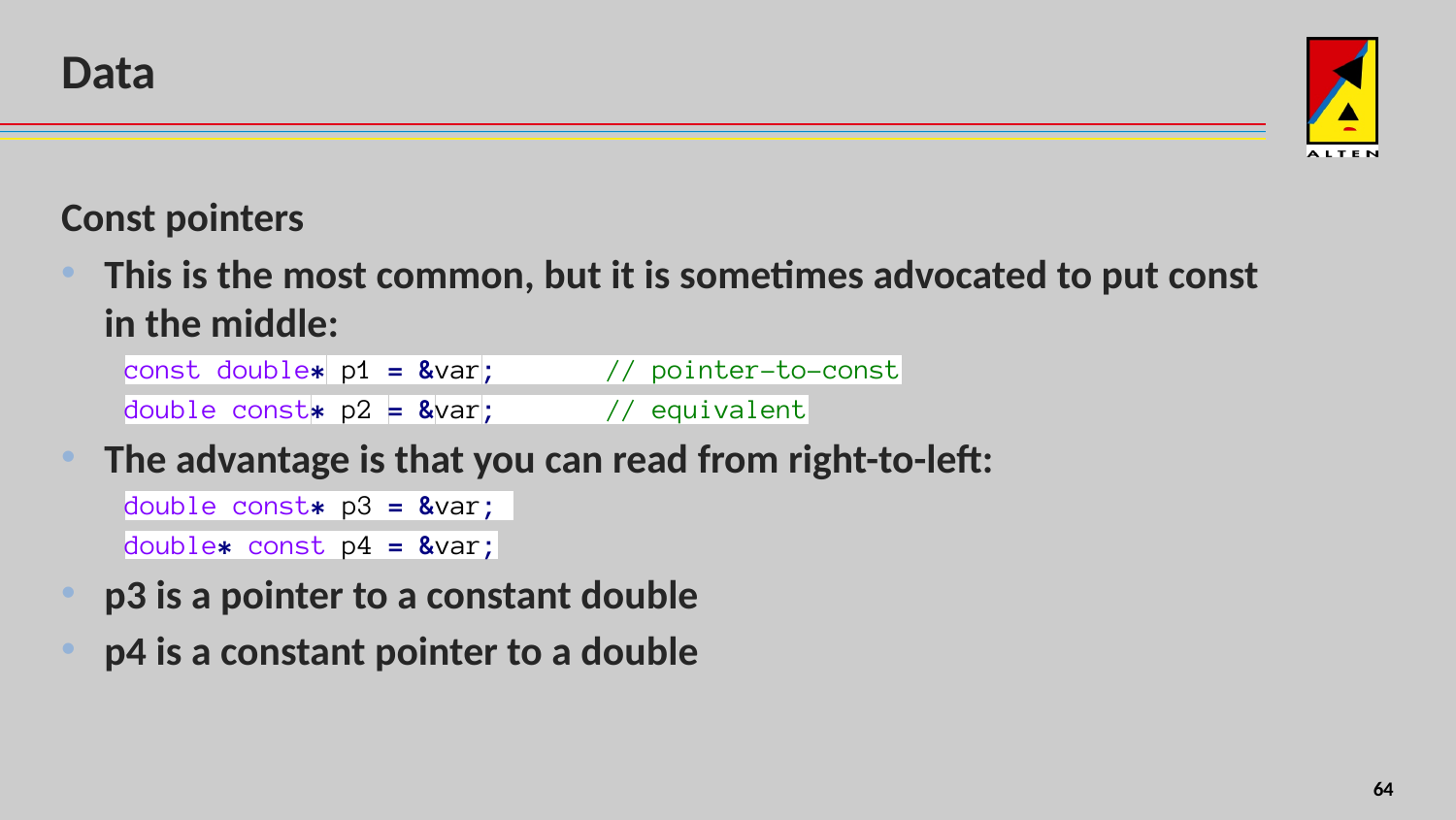

# Data
Const pointers
This is the most common, but it is sometimes advocated to put const in the middle:
const double* p1 = &var;       // pointer-to-const
double const* p2 = &var;       // equivalent
The advantage is that you can read from right-to-left:
double const* p3 = &var;
double* const p4 = &var;
p3 is a pointer to a constant double
p4 is a constant pointer to a double
64